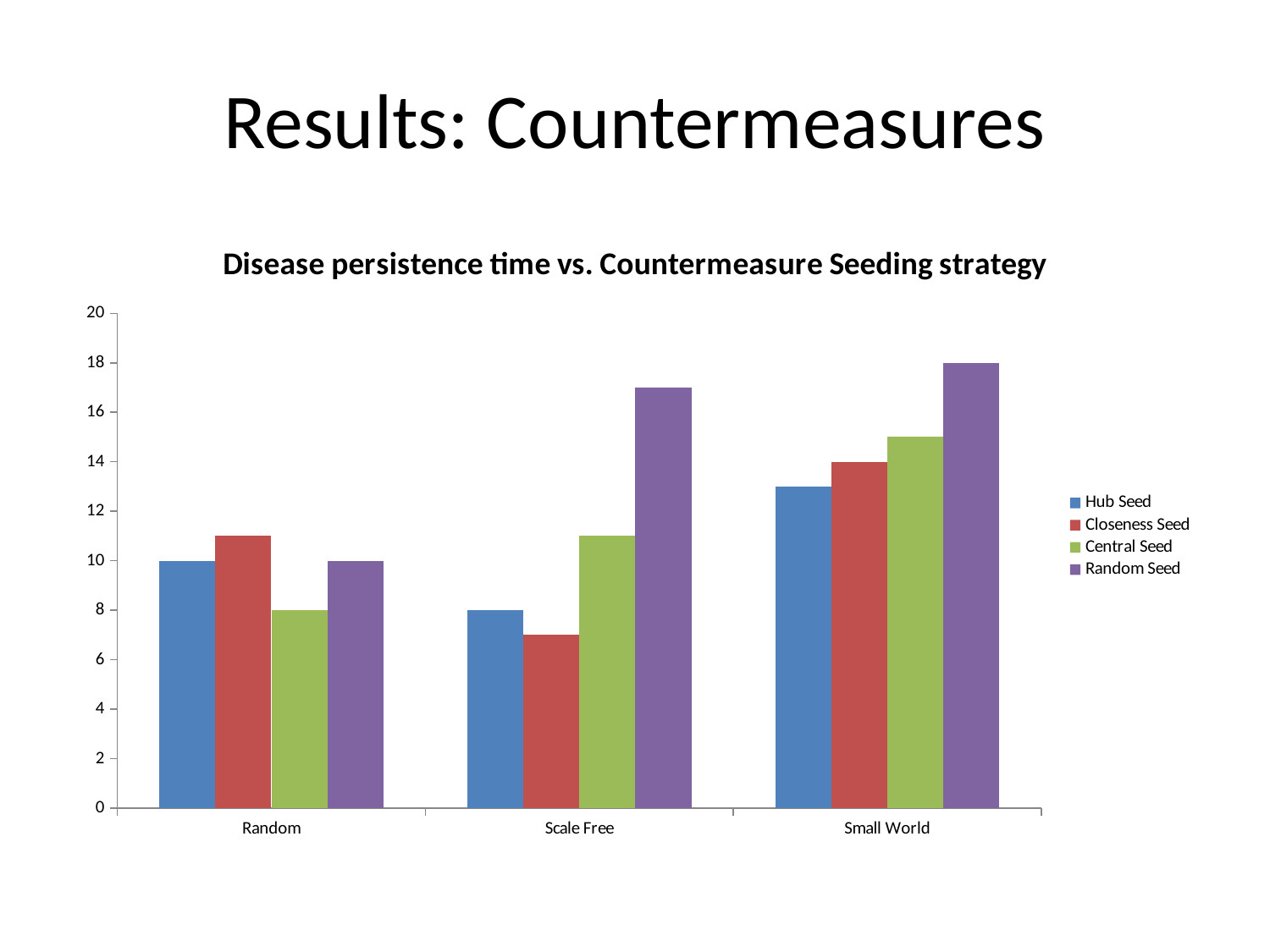

# Results: Countermeasures

### Chart: Disease persistence time vs. Countermeasure Seeding strategy

| Category | Hub Seed | Closeness Seed | Central Seed | Random Seed |
|---|---|---|---|---|
| Random | 10.0 | 11.0 | 8.0 | 10.0 |
| Scale Free | 8.0 | 7.0 | 11.0 | 17.0 |
| Small World | 13.0 | 14.0 | 15.0 | 18.0 |